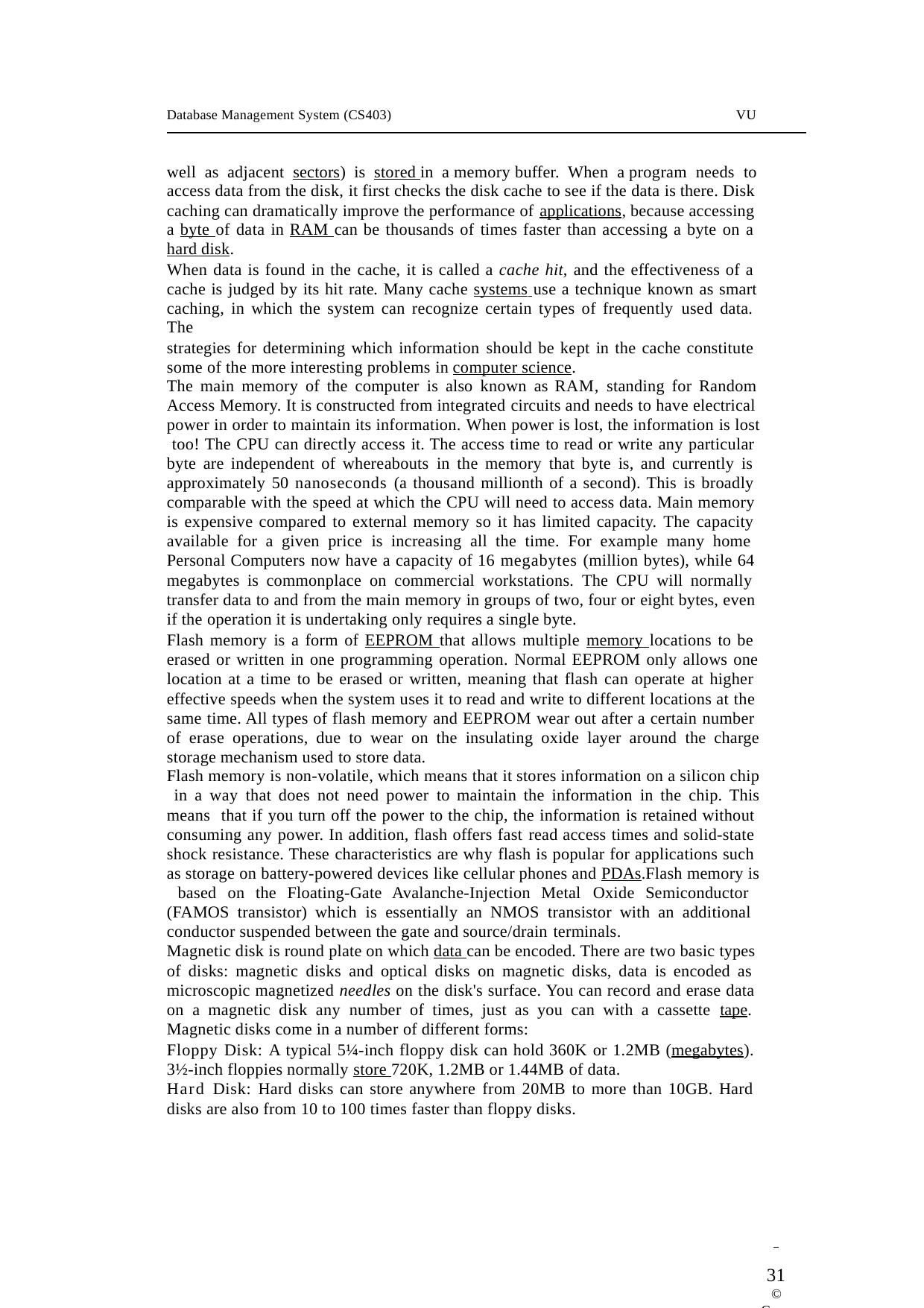

Database Management System (CS403)
VU

well  as  adjacent  sectors)  is  stored in  a memory buffer.  When  a program  needs  to
access data from the disk, it first checks the disk cache to see if the data is there. Disk  caching can dramatically improve the performance of applications, because accessing  a byte of data in RAM can be thousands of times faster than accessing a byte on a  hard disk.
When data is found in the cache, it is called a cache hit, and the effectiveness of a  cache is judged by its hit rate. Many cache systems use a technique known as smart
caching, in which the system can recognize certain types of frequently used data.  The
strategies for determining which information should be kept in the cache constitute  some of the more interesting problems in computer science.
The main memory of the computer is also known as RAM, standing for Random
Access Memory. It is constructed from integrated circuits and needs to have electrical  power in order to maintain its information. When power is lost, the information is lost  too! The CPU can directly access it. The access time to read or write any particular  byte are independent of whereabouts in the memory that byte is, and currently is  approximately 50 nanoseconds (a thousand millionth of a second). This is broadly  comparable with the speed at which the CPU will need to access data. Main memory  is expensive compared to external memory so it has limited capacity. The capacity  available for a given price is increasing all the time. For example many home  Personal Computers now have a capacity of 16 megabytes (million bytes), while 64  megabytes is commonplace on commercial workstations. The CPU will normally  transfer data to and from the main memory in groups of two, four or eight bytes, even  if the operation it is undertaking only requires a single byte.
Flash memory is a form of EEPROM that allows multiple memory locations to be  erased or written in one programming operation. Normal EEPROM only allows one
location at a time to be erased or written, meaning that flash can operate at higher  effective speeds when the system uses it to read and write to different locations at the  same time. All types of flash memory and EEPROM wear out after a certain number  of erase operations, due to wear on the insulating oxide layer around the charge
storage mechanism used to store data.
Flash memory is non-volatile, which means that it stores information on a silicon chip  in a way that does not need power to maintain the information in the chip. This means  that if you turn off the power to the chip, the information is retained without  consuming any power. In addition, flash offers fast read access times and solid-state  shock resistance. These characteristics are why flash is popular for applications such  as storage on battery-powered devices like cellular phones and PDAs.Flash memory is  based on the Floating-Gate Avalanche-Injection Metal Oxide Semiconductor  (FAMOS transistor) which is essentially an NMOS transistor with an additional  conductor suspended between the gate and source/drain terminals.
Magnetic disk is round plate on which data can be encoded. There are two basic types  of disks: magnetic disks and optical disks on magnetic disks, data is encoded as  microscopic magnetized needles on the disk's surface. You can record and erase data  on a magnetic disk any number of times, just as you can with a cassette tape.  Magnetic disks come in a number of different forms:
Floppy Disk: A typical 5¼-inch floppy disk can hold 360K or 1.2MB (megabytes).  3½-inch floppies normally store 720K, 1.2MB or 1.44MB of data.
Hard Disk: Hard disks can store anywhere from 20MB to more than 10GB. Hard  disks are also from 10 to 100 times faster than floppy disks.
 	31
© Copyright Virtual University of Pakistan